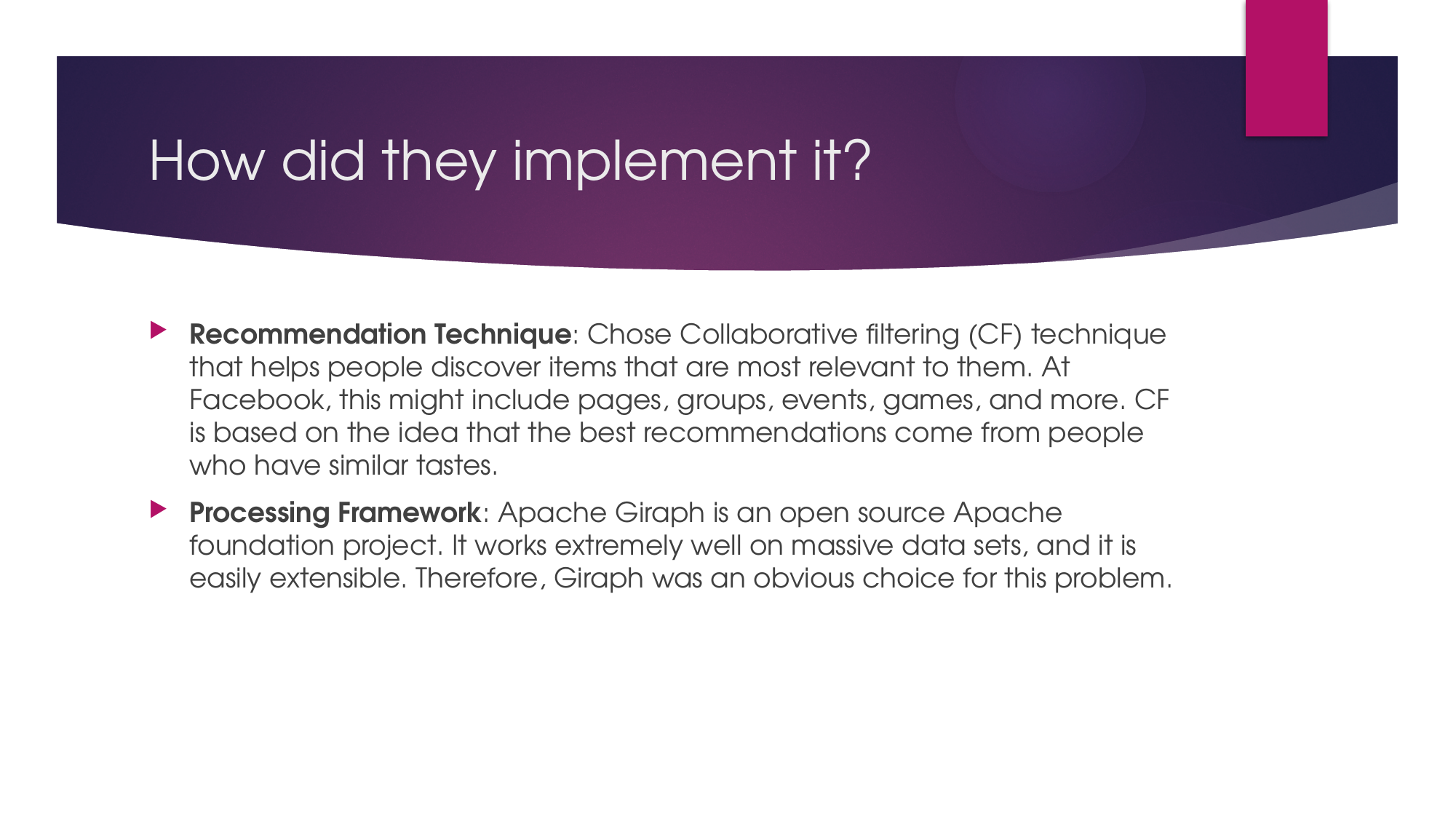

# How did they implement it?
Recommendation Technique: Chose Collaborative filtering (CF) technique that helps people discover items that are most relevant to them. At Facebook, this might include pages, groups, events, games, and more. CF is based on the idea that the best recommendations come from people who have similar tastes.
Processing Framework: Apache Giraph is an open source Apache foundation project. It works extremely well on massive data sets, and it is easily extensible. Therefore, Giraph was an obvious choice for this problem.